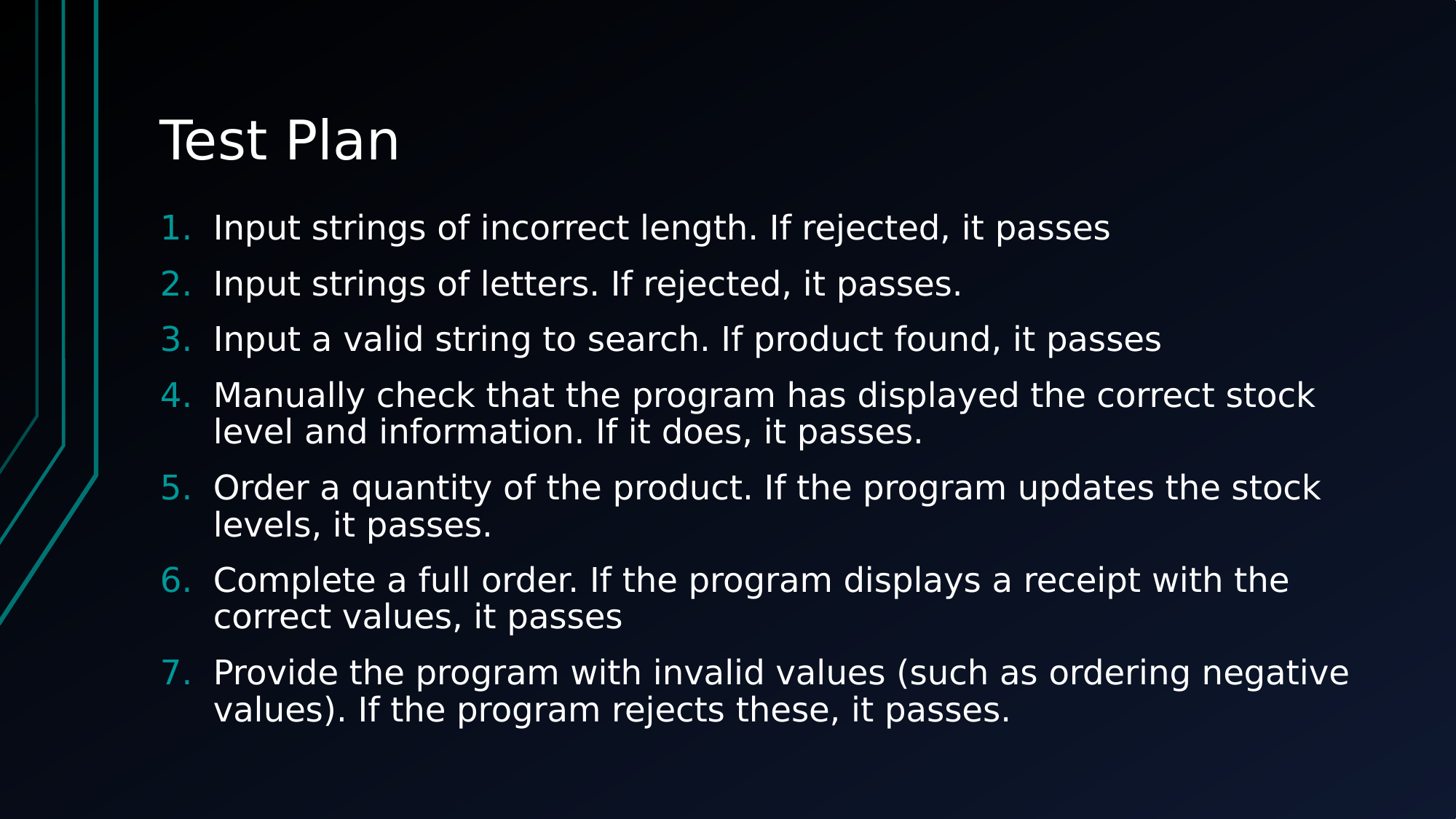

# Test Plan
Input strings of incorrect length. If rejected, it passes
Input strings of letters. If rejected, it passes.
Input a valid string to search. If product found, it passes
Manually check that the program has displayed the correct stock level and information. If it does, it passes.
Order a quantity of the product. If the program updates the stock levels, it passes.
Complete a full order. If the program displays a receipt with the correct values, it passes
Provide the program with invalid values (such as ordering negative values). If the program rejects these, it passes.